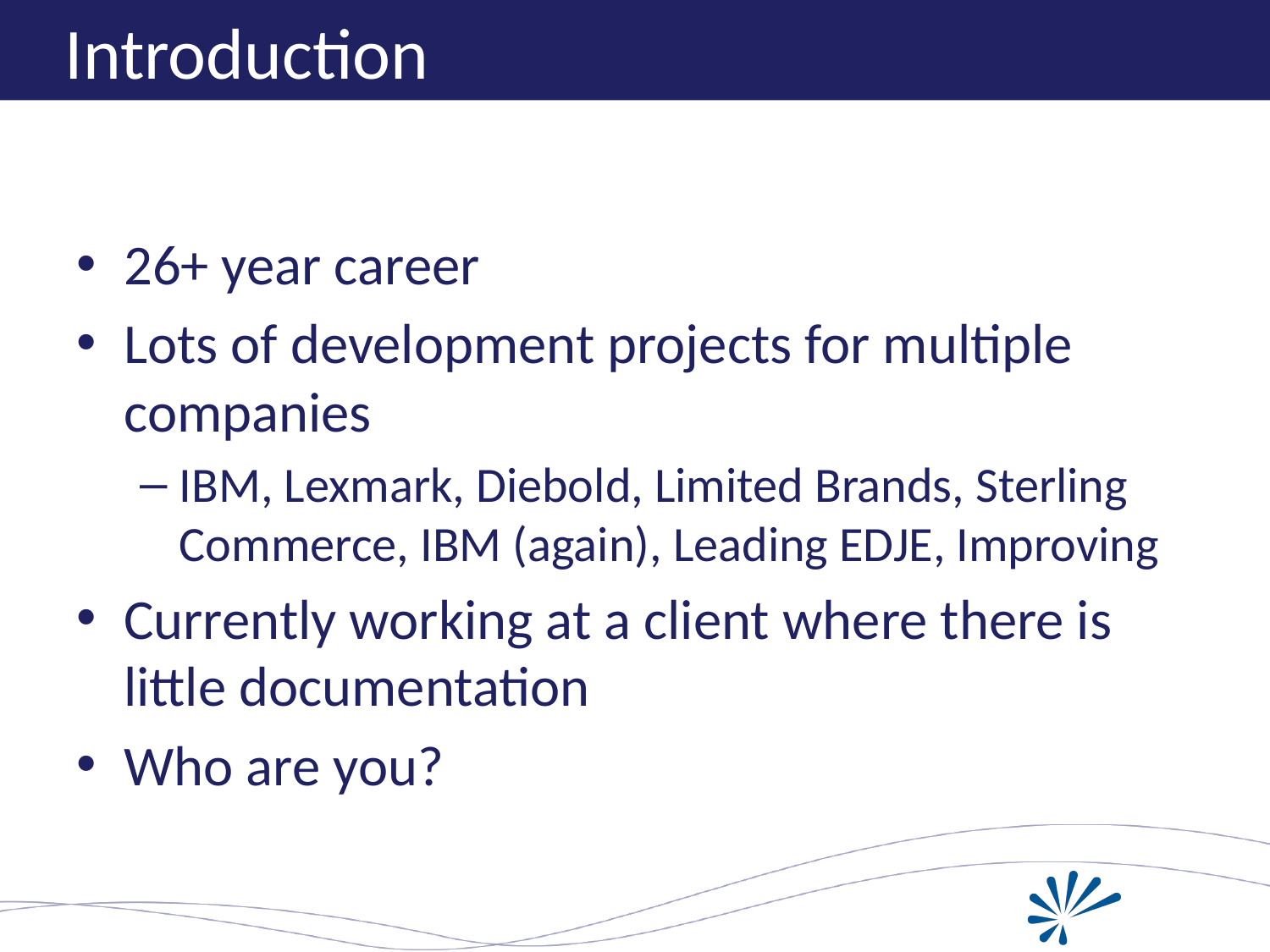

# Introduction
26+ year career
Lots of development projects for multiple companies
IBM, Lexmark, Diebold, Limited Brands, Sterling Commerce, IBM (again), Leading EDJE, Improving
Currently working at a client where there is little documentation
Who are you?